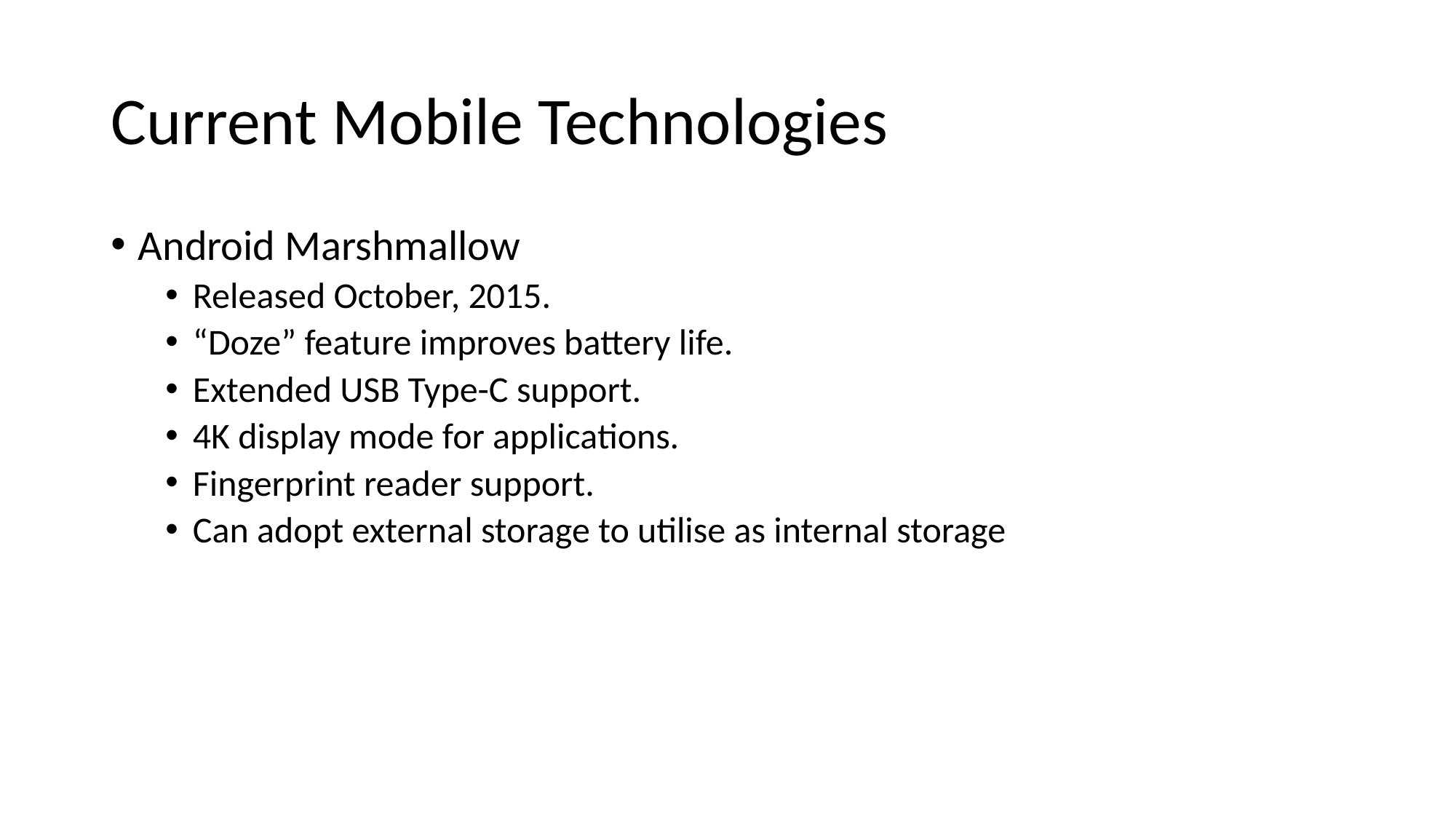

# Current Mobile Technologies
Android Marshmallow
Released October, 2015.
“Doze” feature improves battery life.
Extended USB Type-C support.
4K display mode for applications.
Fingerprint reader support.
Can adopt external storage to utilise as internal storage